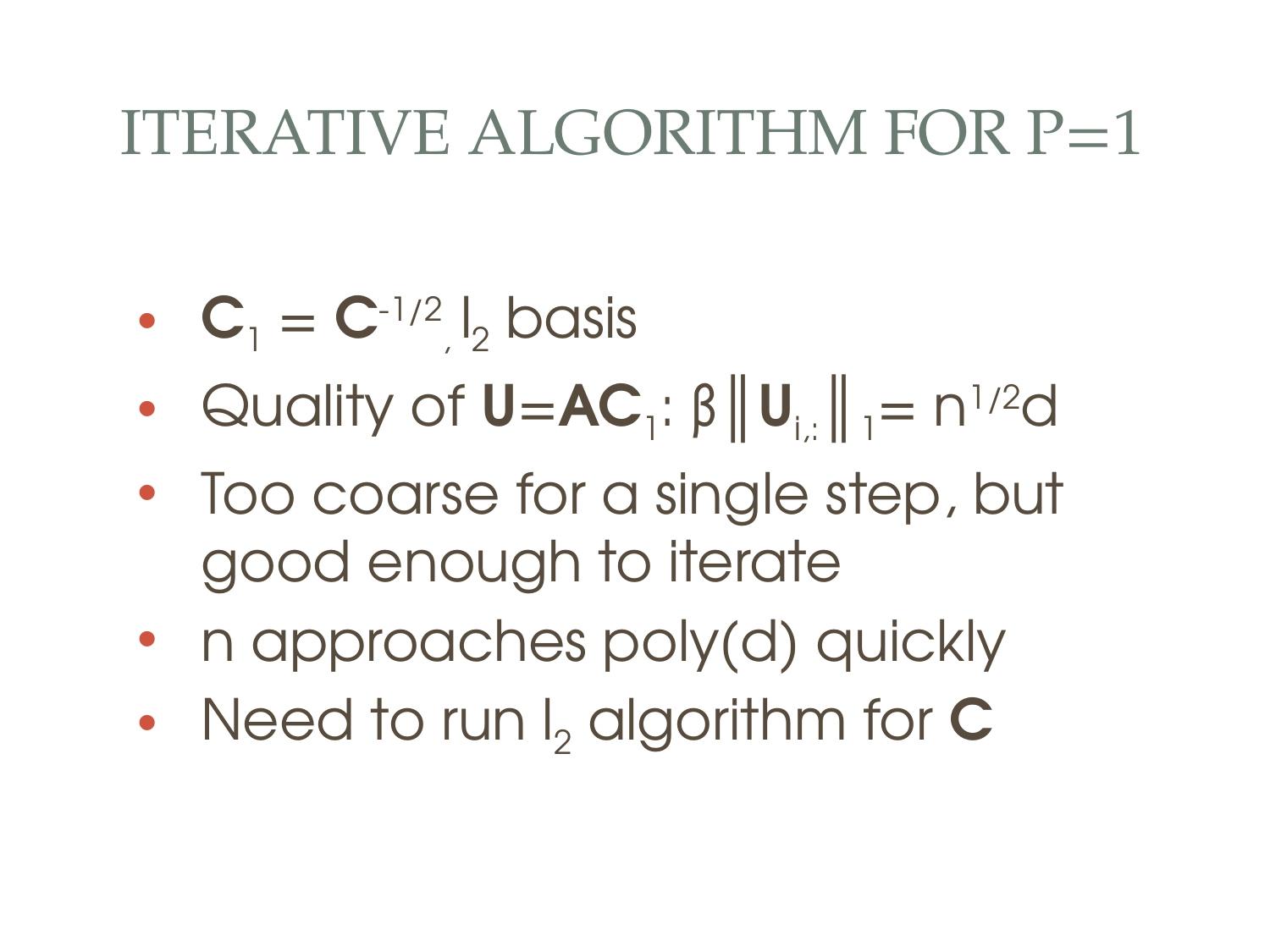

# Iterative Algorithm for p=1
C1 = C-1/2, l2 basis
Quality of U=AC1: β║Ui,:║1= n1/2d
Too coarse for a single step, but good enough to iterate
n approaches poly(d) quickly
Need to run l2 algorithm for C